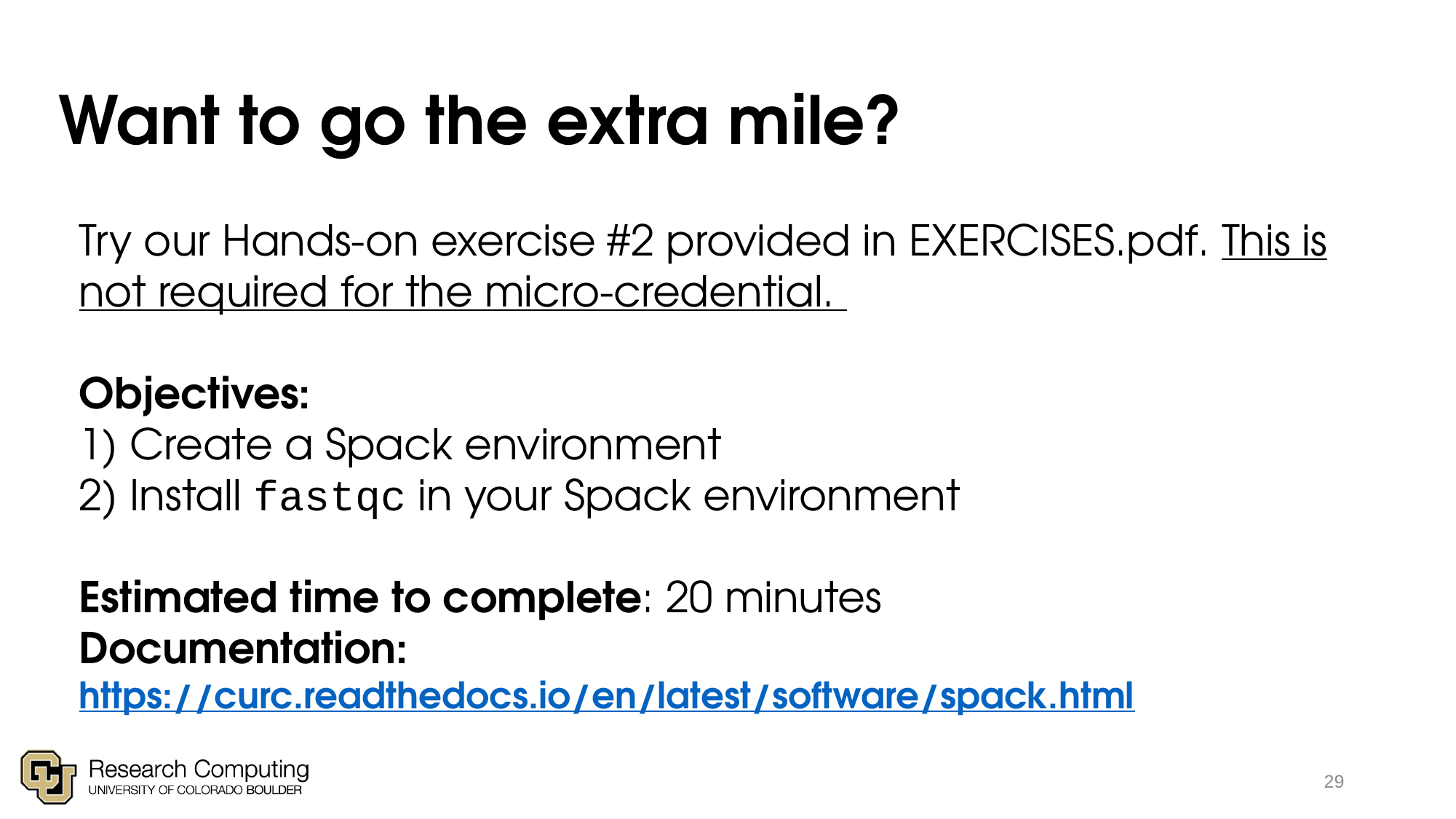

# Want to go the extra mile?
Try our Hands-on exercise #2 provided in EXERCISES.pdf. This is not required for the micro-credential.

Objectives:
1) Create a Spack environment
2) Install fastqc in your Spack environment

Estimated time to complete: 20 minutes
Documentation: https://curc.readthedocs.io/en/latest/software/spack.html
29